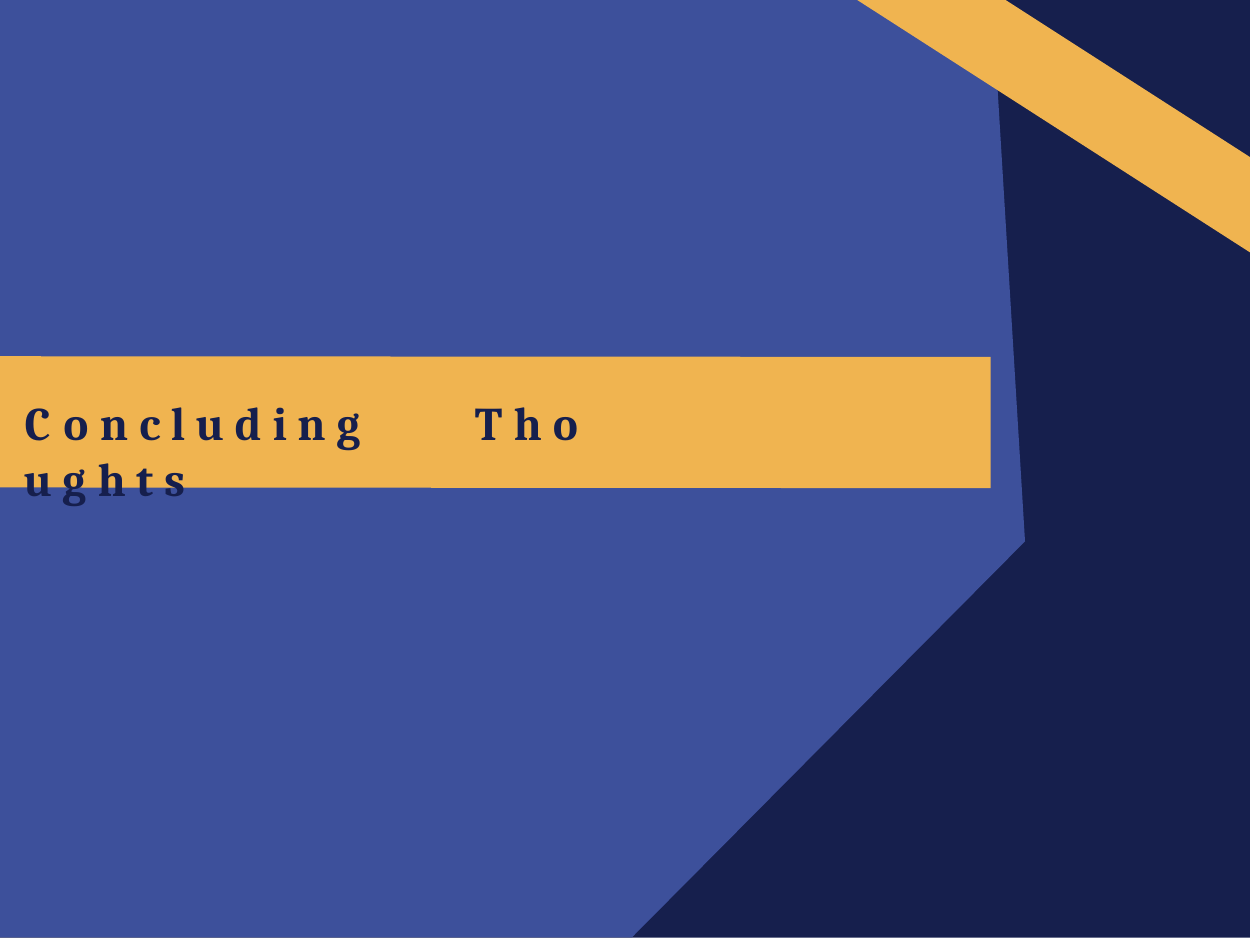

# C o n c l u d i n g	T h o u g h t s